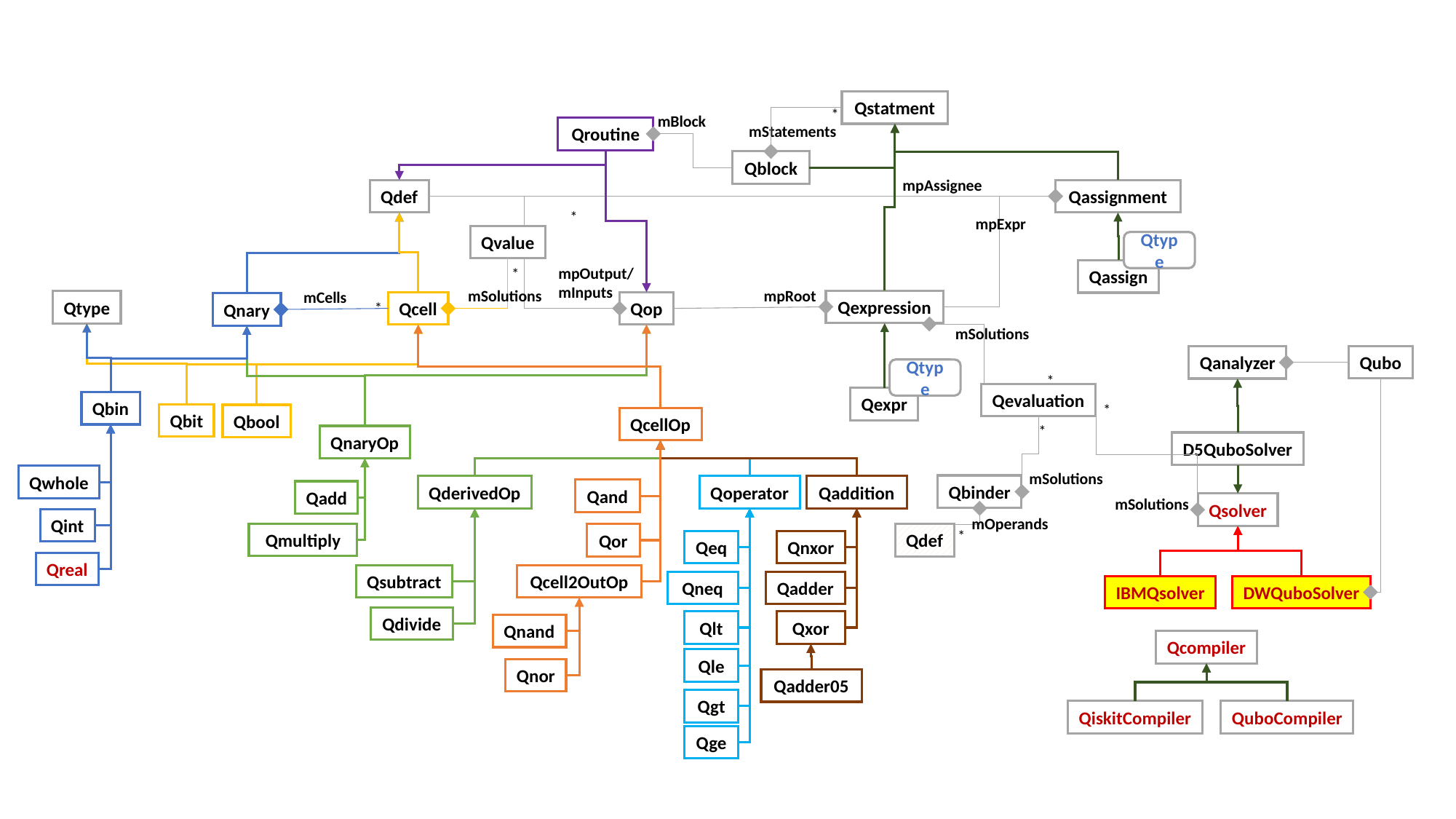

Qstatment
*
mBlock
mStatements
Qroutine
Qblock
mpAssignee
Qdef
Qassignment
mpExpr
*
Qvalue
Qtype
Qassign
mpOutput/
mInputs
mSolutions
*
mpRoot
mCells
Qexpression
Qtype
Qcell
Qop
*
Qnary
mSolutions
*
Qubo
Qanalyzer
Qtype
Qexpr
Qevaluation
Qbin
*
mSolutions
Qbit
Qbool
QcellOp
*
mSolutions
QnaryOp
D5QuboSolver
Qwhole
Qbinder
Qoperator
Qaddition
QderivedOp
Qand
Qadd
Qsolver
mOperands
*
Qint
Qmultiply
Qdef
Qor
Qeq
Qnxor
Qreal
Qsubtract
Qcell2OutOp
Qneq
Qadder
IBMQsolver
DWQuboSolver
Qdivide
Qlt
Qxor
Qnand
Qcompiler
Qle
Qnor
Qadder05
Qgt
QuboCompiler
QiskitCompiler
Qge